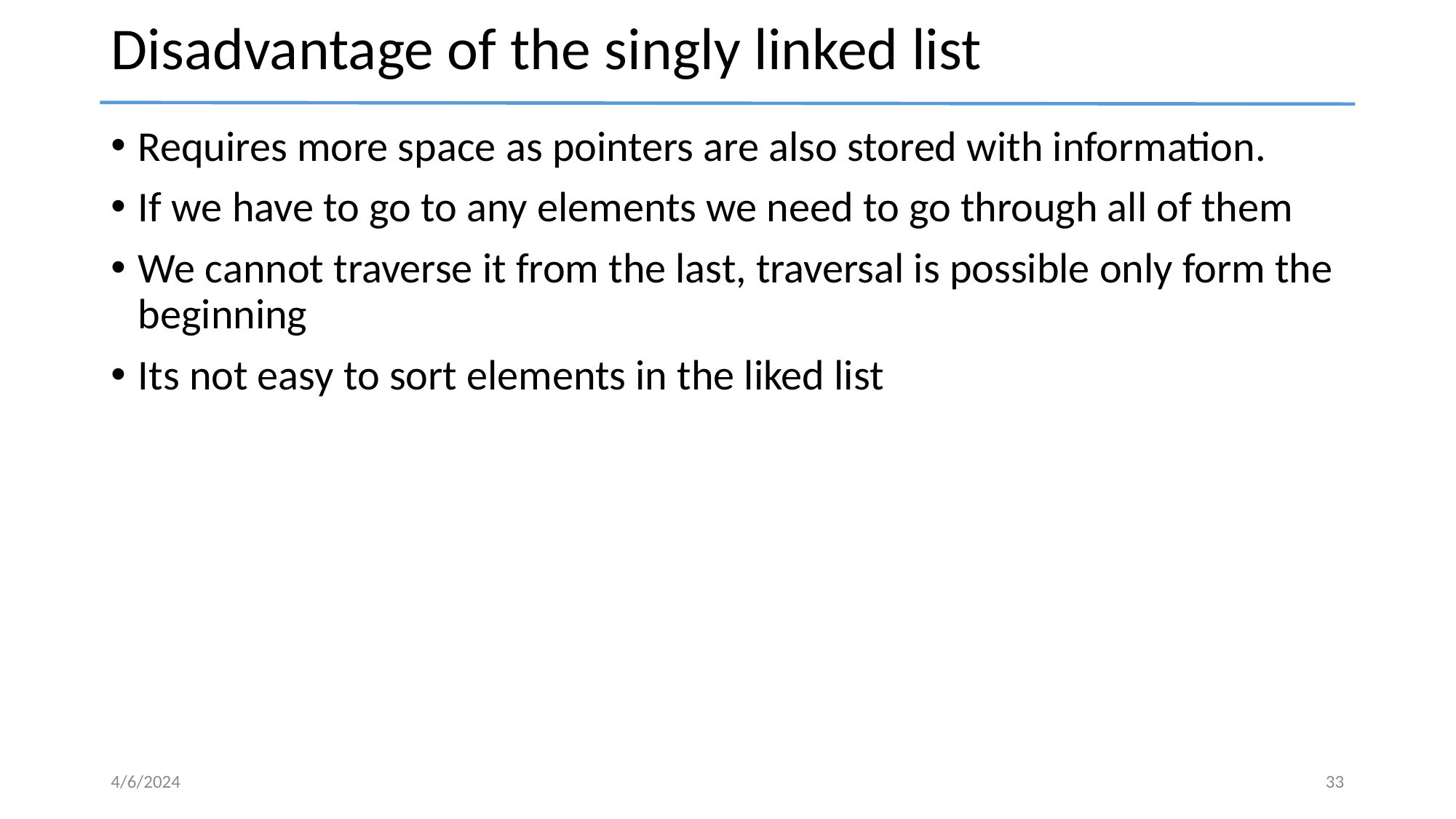

# Disadvantage of the singly linked list
Requires more space as pointers are also stored with information.
If we have to go to any elements we need to go through all of them
We cannot traverse it from the last, traversal is possible only form the beginning
Its not easy to sort elements in the liked list
4/6/2024
33